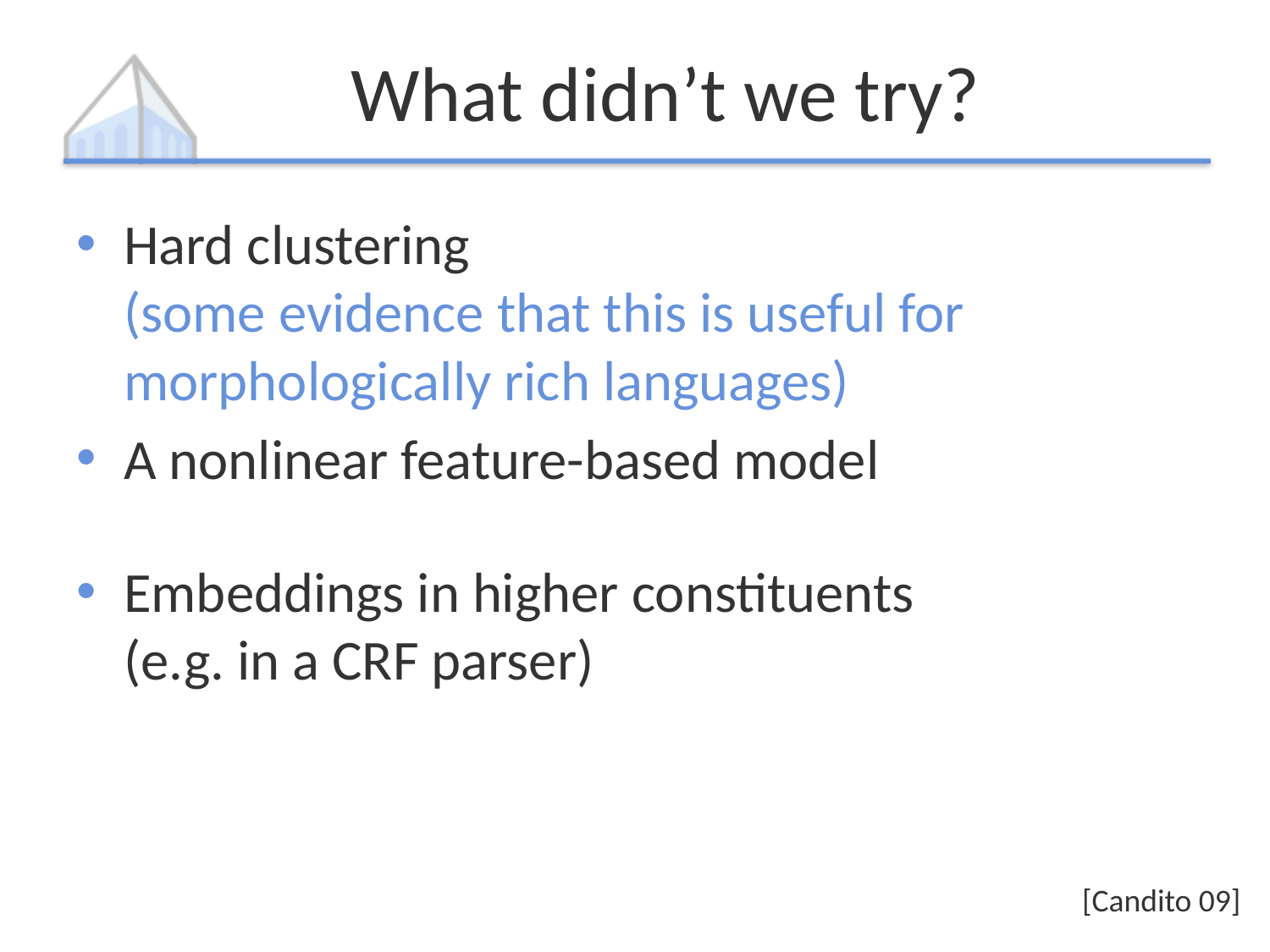

# What didn’t we try?
Hard clustering
(some evidence that this is useful for morphologically rich languages)
A nonlinear feature-based model

Embeddings in higher constituents
(e.g. in a CRF parser)

[Candito 09]